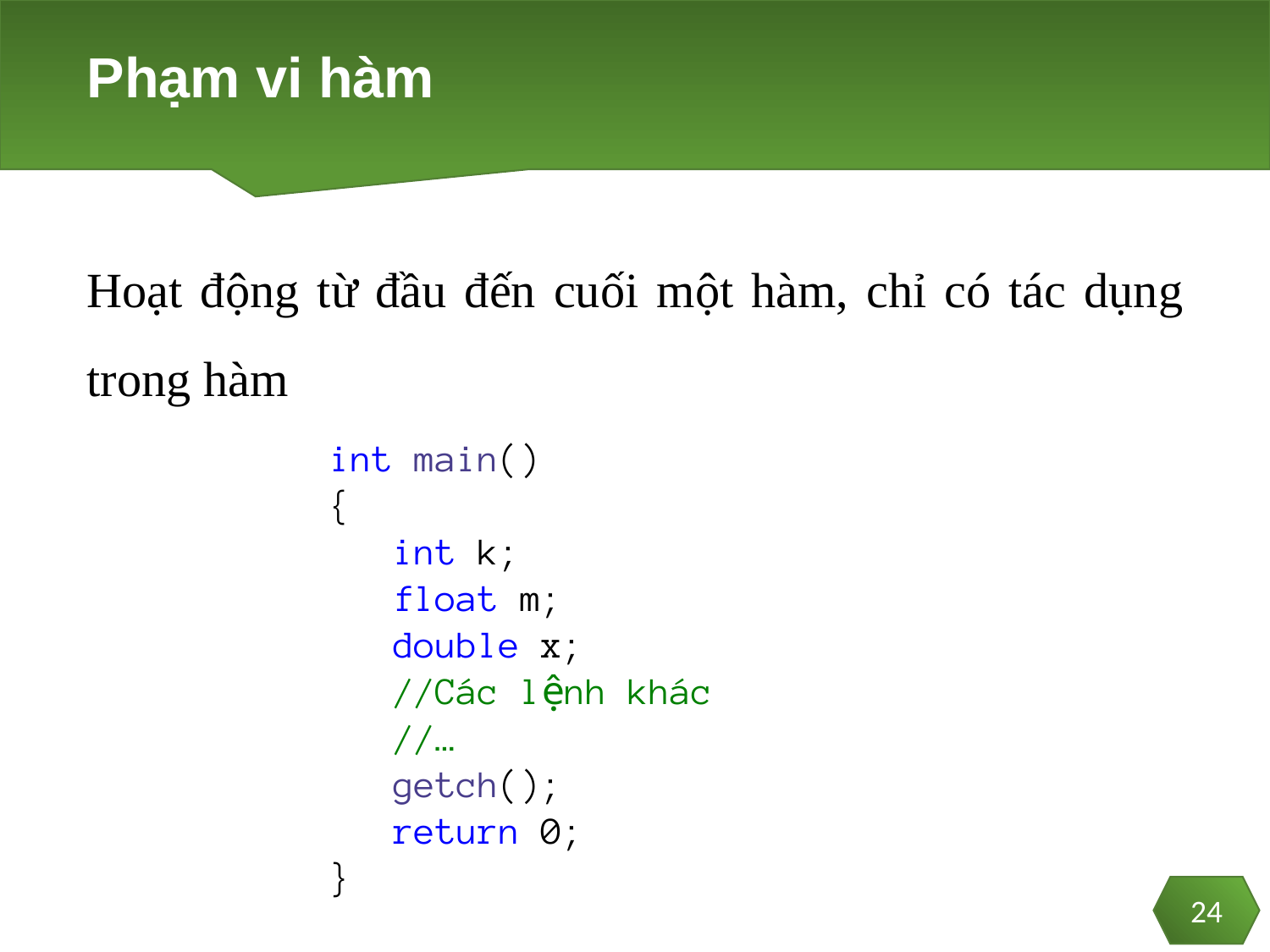

# Phạm vi hàm
Hoạt động từ đầu đến cuối một hàm, chỉ có tác dụng trong hàm
int main()
{
int k;
float m;
double x;
//Các lệnh khác
//…
getch();
return 0;
}